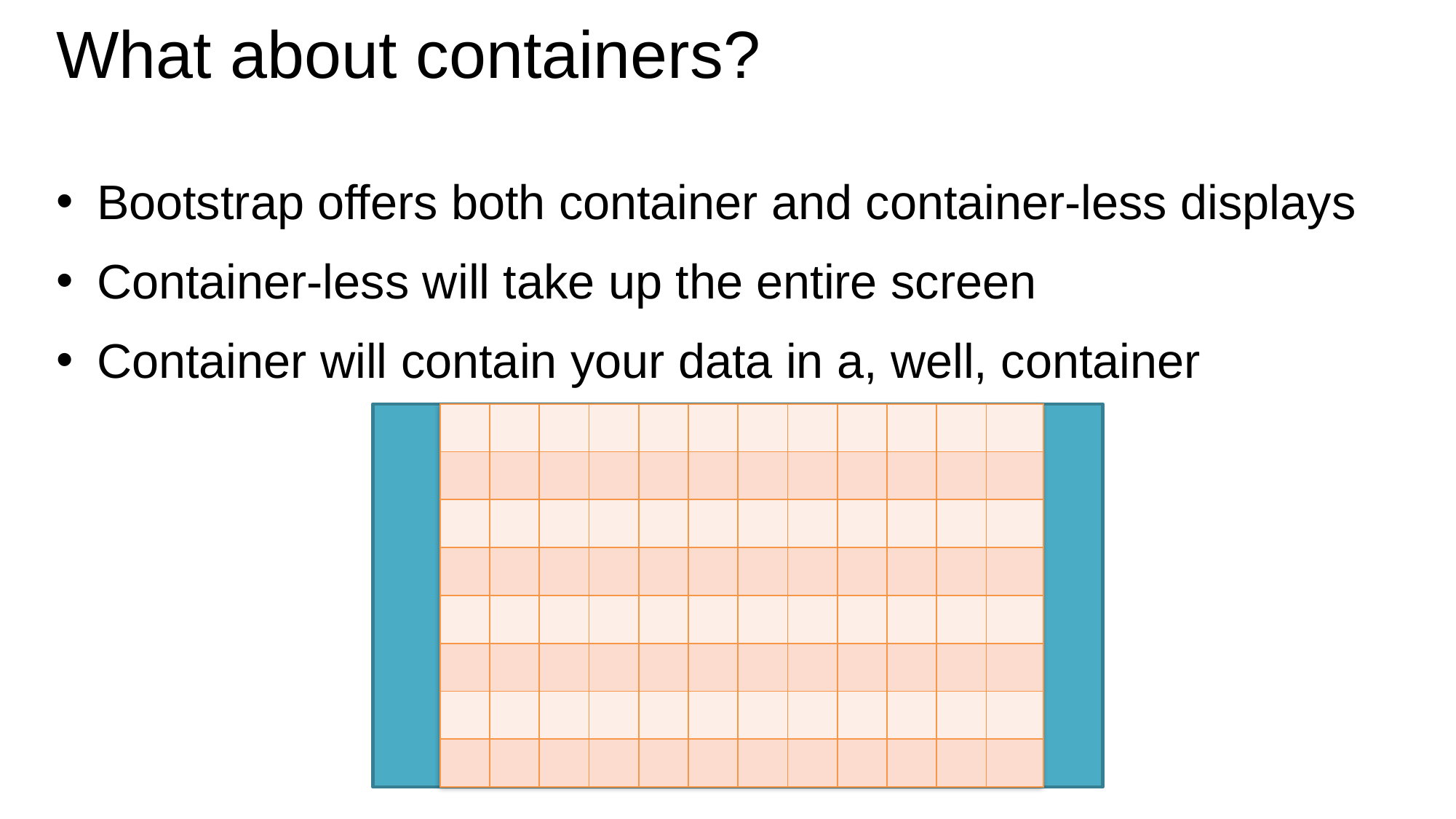

# What about containers?
Bootstrap offers both container and container-less displays
Container-less will take up the entire screen
Container will contain your data in a, well, container
|  |  |  |  |  |  |  |  |  |  |  |  |
| --- | --- | --- | --- | --- | --- | --- | --- | --- | --- | --- | --- |
|  |  |  |  |  |  |  |  |  |  |  |  |
|  |  |  |  |  |  |  |  |  |  |  |  |
|  |  |  |  |  |  |  |  |  |  |  |  |
|  |  |  |  |  |  |  |  |  |  |  |  |
|  |  |  |  |  |  |  |  |  |  |  |  |
|  |  |  |  |  |  |  |  |  |  |  |  |
|  |  |  |  |  |  |  |  |  |  |  |  |

Content will be contained in here

The container will always stay the
same size for the screen size